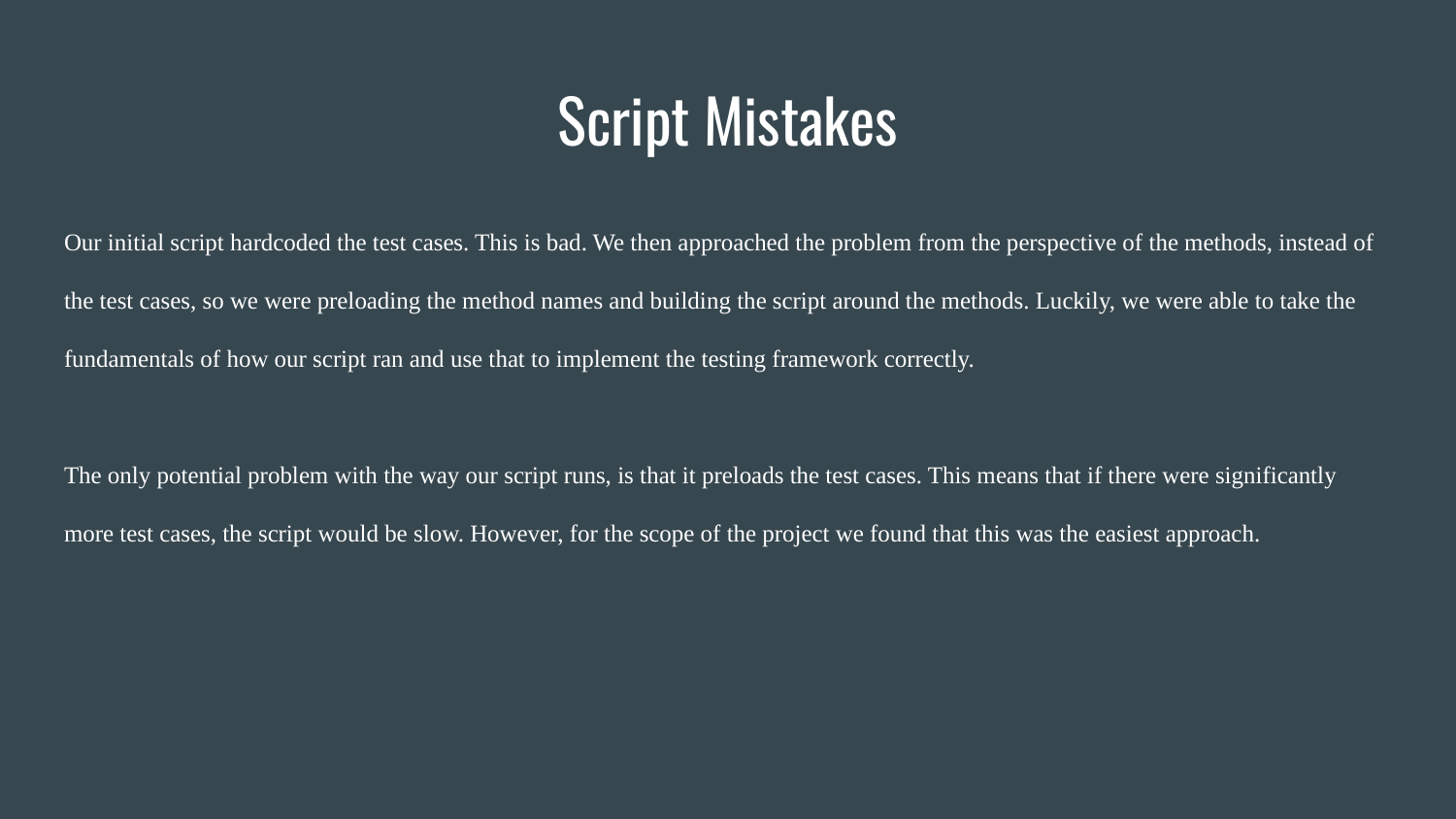

# Script Mistakes
Our initial script hardcoded the test cases. This is bad. We then approached the problem from the perspective of the methods, instead of the test cases, so we were preloading the method names and building the script around the methods. Luckily, we were able to take the fundamentals of how our script ran and use that to implement the testing framework correctly.

The only potential problem with the way our script runs, is that it preloads the test cases. This means that if there were significantly more test cases, the script would be slow. However, for the scope of the project we found that this was the easiest approach.